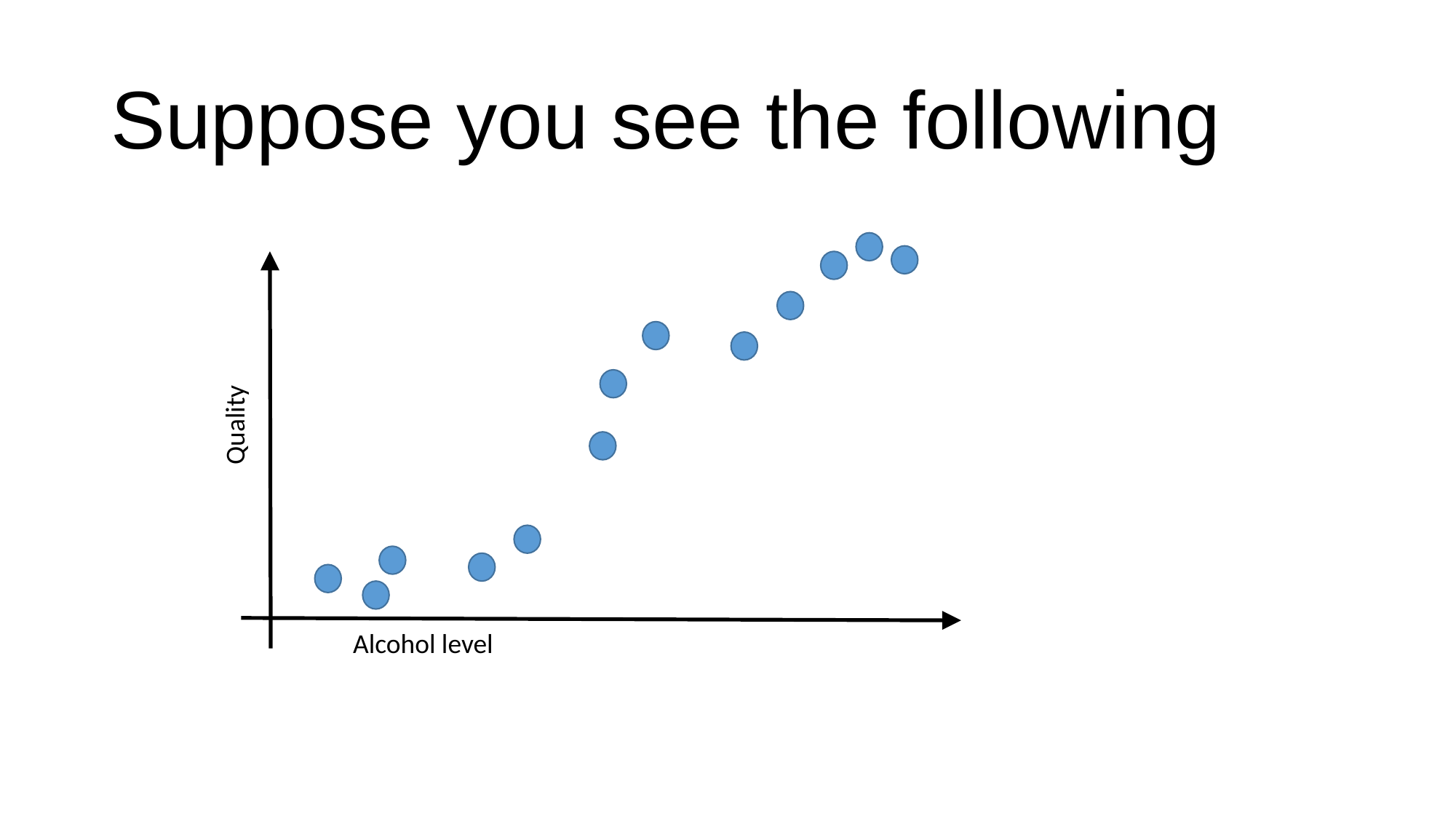

# Suppose you see the following

Quality

Alcohol level